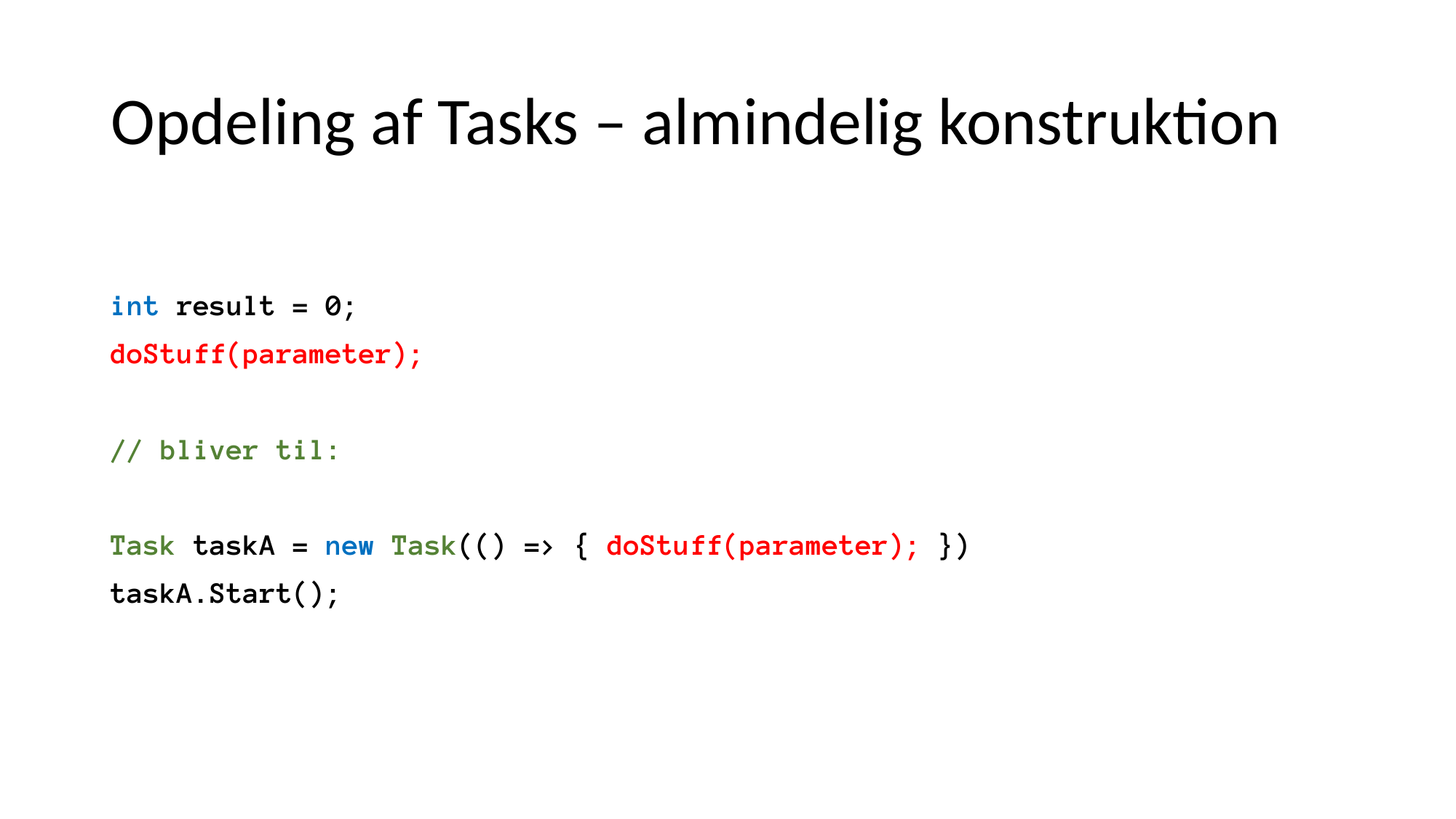

# Opdeling af Tasks – almindelig konstruktion

int result = 0;
doStuff(parameter);

// bliver til:

Task taskA = new Task(() => { doStuff(parameter); })
taskA.Start();